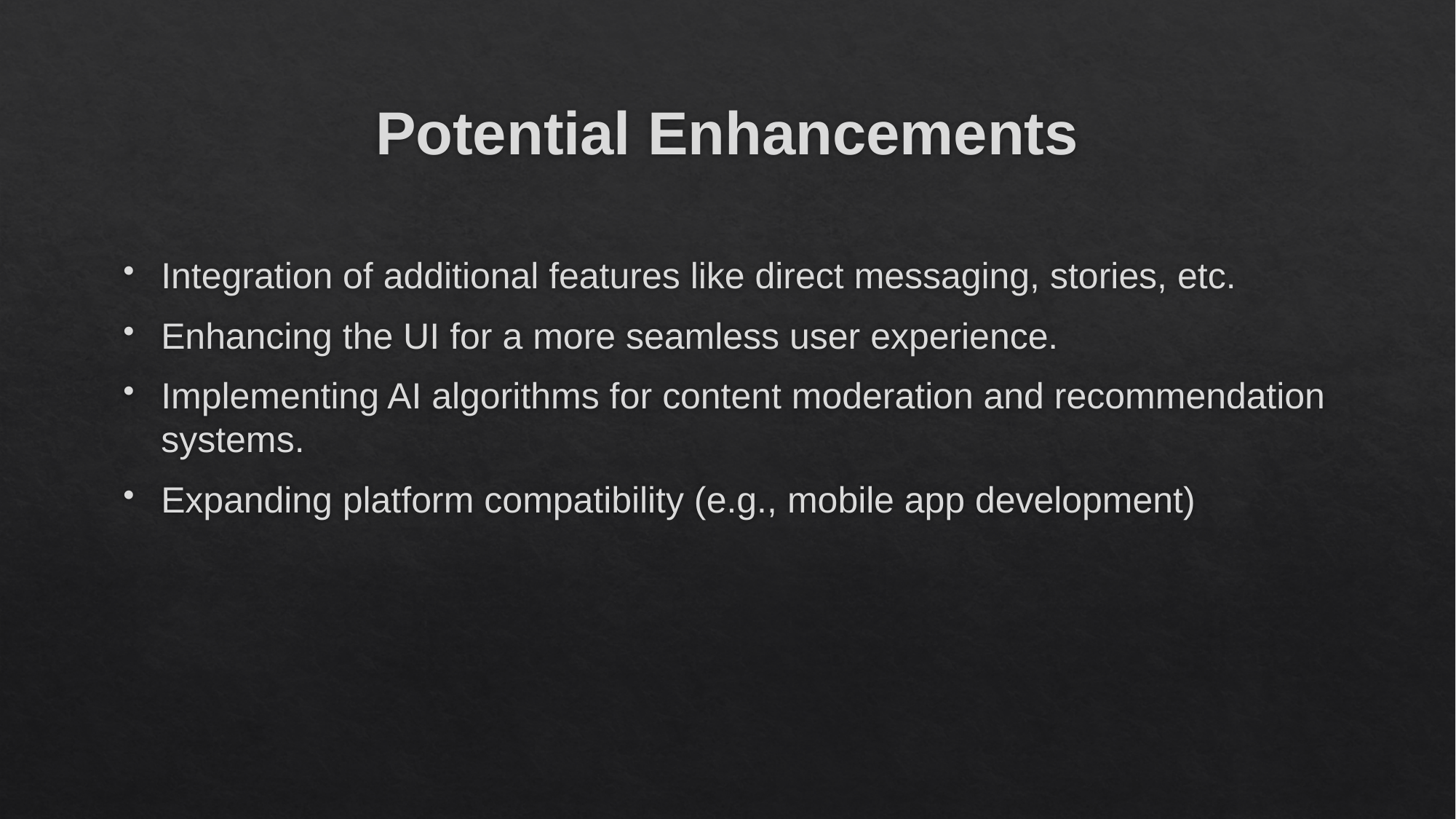

# Potential Enhancements
Integration of additional features like direct messaging, stories, etc.
Enhancing the UI for a more seamless user experience.
Implementing AI algorithms for content moderation and recommendation systems.
Expanding platform compatibility (e.g., mobile app development)